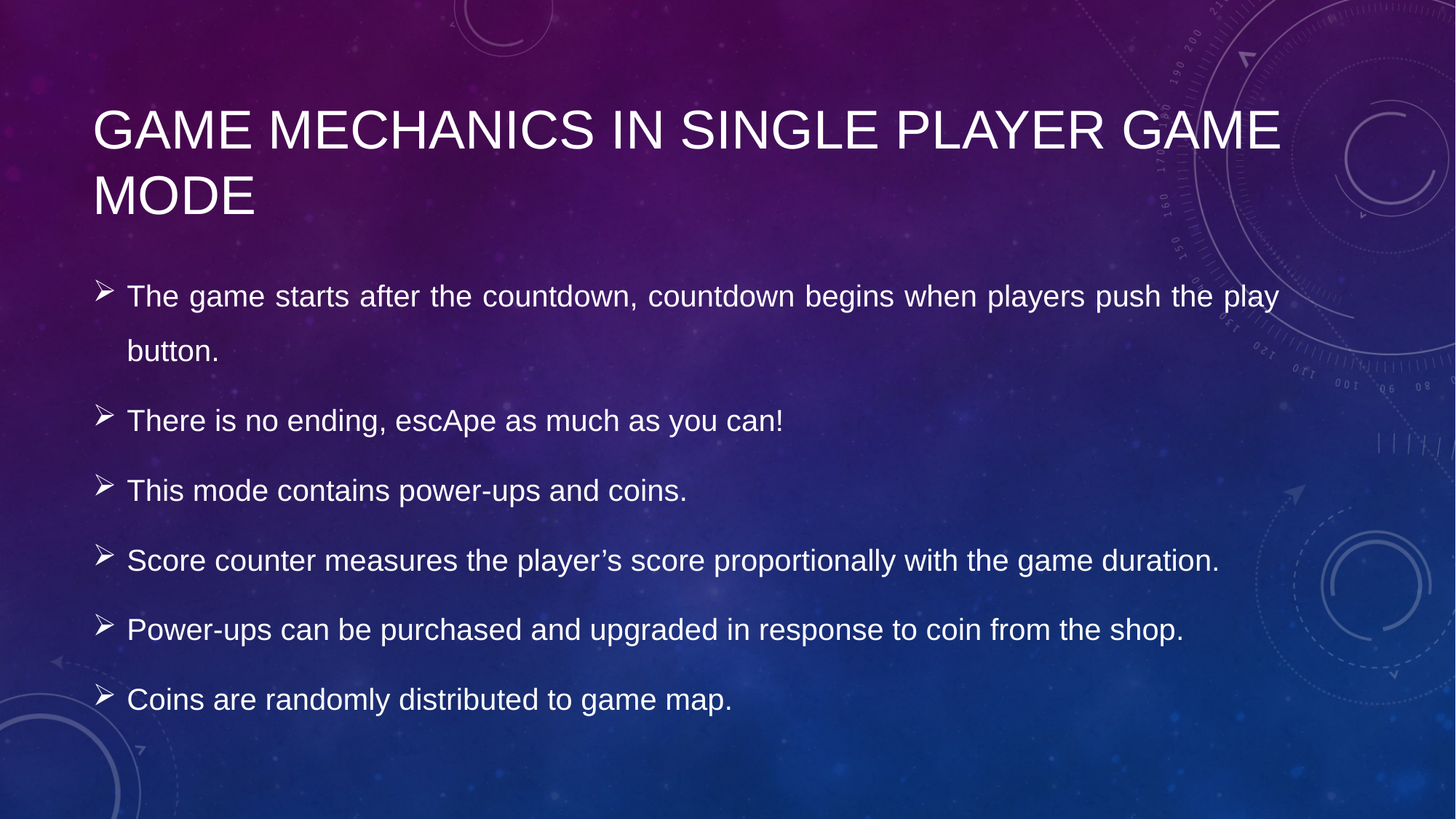

# GAME MECHANICS IN SINGLE PLAYER GAME MODE

The game starts after the countdown, countdown begins when players push the play button.
There is no ending, escApe as much as you can!
This mode contains power-ups and coins.
Score counter measures the player’s score proportionally with the game duration.
Power-ups can be purchased and upgraded in response to coin from the shop.
Coins are randomly distributed to game map.